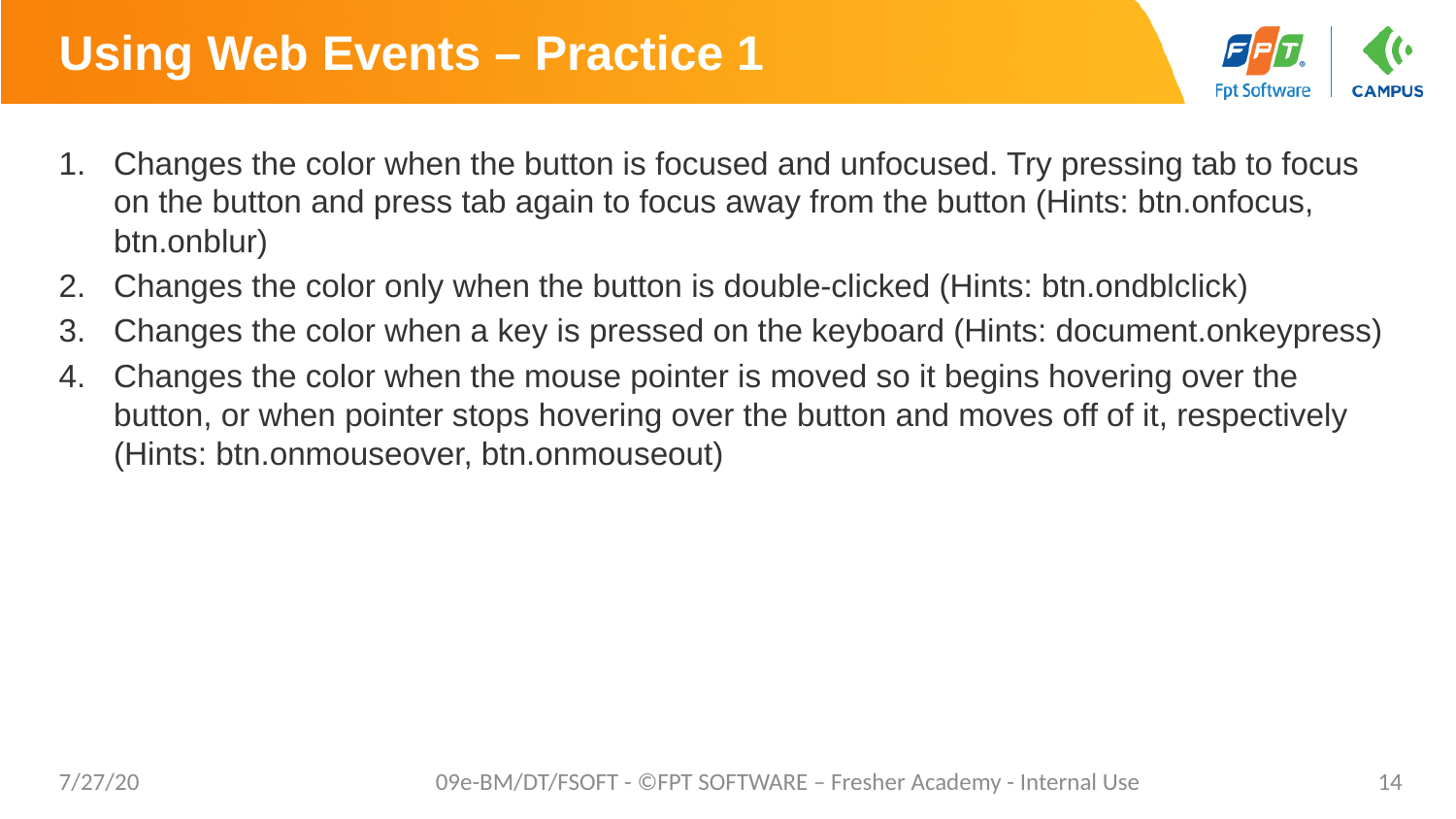

# Using Web Events – Practice 1
Changes the color when the button is focused and unfocused. Try pressing tab to focus on the button and press tab again to focus away from the button (Hints: btn.onfocus, btn.onblur)
Changes the color only when the button is double-clicked (Hints: btn.ondblclick)
Changes the color when a key is pressed on the keyboard (Hints: document.onkeypress)
Changes the color when the mouse pointer is moved so it begins hovering over the button, or when pointer stops hovering over the button and moves off of it, respectively (Hints: btn.onmouseover, btn.onmouseout)
7/27/20
09e-BM/DT/FSOFT - ©FPT SOFTWARE – Fresher Academy - Internal Use
14